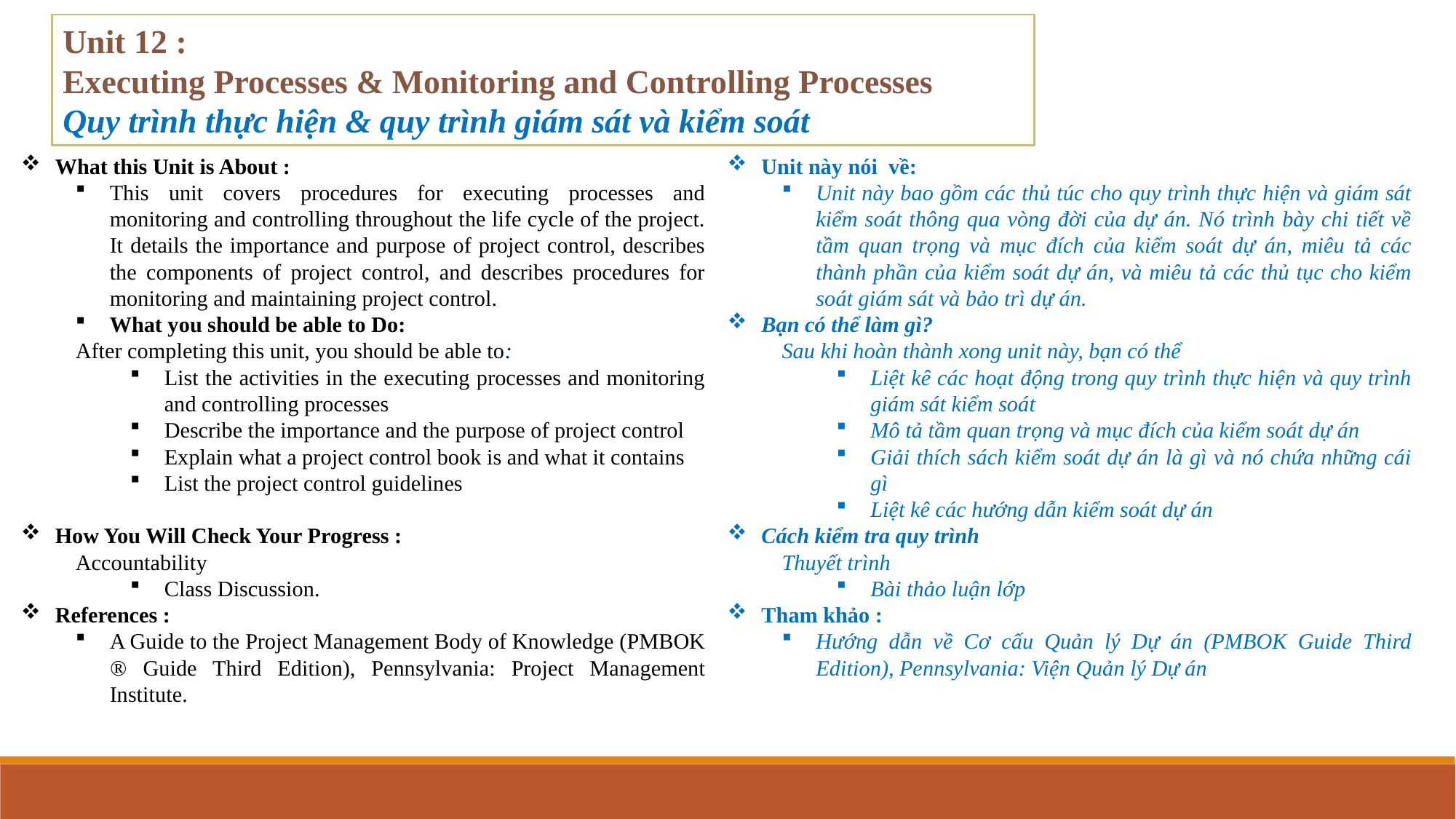

Unit 12 :
Executing Processes & Monitoring and Controlling Processes
Quy trình thực hiện & quy trình giám sát và kiểm soát
What this Unit is About :
This unit covers procedures for executing processes and monitoring and controlling throughout the life cycle of the project. It details the importance and purpose of project control, describes the components of project control, and describes procedures for monitoring and maintaining project control.
What you should be able to Do:
After completing this unit, you should be able to:
List the activities in the executing processes and monitoring and controlling processes
Describe the importance and the purpose of project control
Explain what a project control book is and what it contains
List the project control guidelines

How You Will Check Your Progress :
Accountability
Class Discussion.
References :
A Guide to the Project Management Body of Knowledge (PMBOK ® Guide Third Edition), Pennsylvania: Project Management Institute.
Unit này nói  về:
Unit này bao gồm các thủ túc cho quy trình thực hiện và giám sát kiểm soát thông qua vòng đời của dự án. Nó trình bày chi tiết về tầm quan trọng và mục đích của kiểm soát dự án, miêu tả các thành phần của kiểm soát dự án, và miêu tả các thủ tục cho kiểm soát giám sát và bảo trì dự án.
Bạn có thể làm gì?
Sau khi hoàn thành xong unit này, bạn có thể
Liệt kê các hoạt động trong quy trình thực hiện và quy trình giám sát kiểm soát
Mô tả tầm quan trọng và mục đích của kiểm soát dự án
Giải thích sách kiểm soát dự án là gì và nó chứa những cái gì
Liệt kê các hướng dẫn kiểm soát dự án
Cách kiểm tra quy trình
Thuyết trình
Bài thảo luận lớp
Tham khảo :
Hướng dẫn về Cơ cấu Quản lý Dự án (PMBOK Guide Third Edition), Pennsylvania: Viện Quản lý Dự án